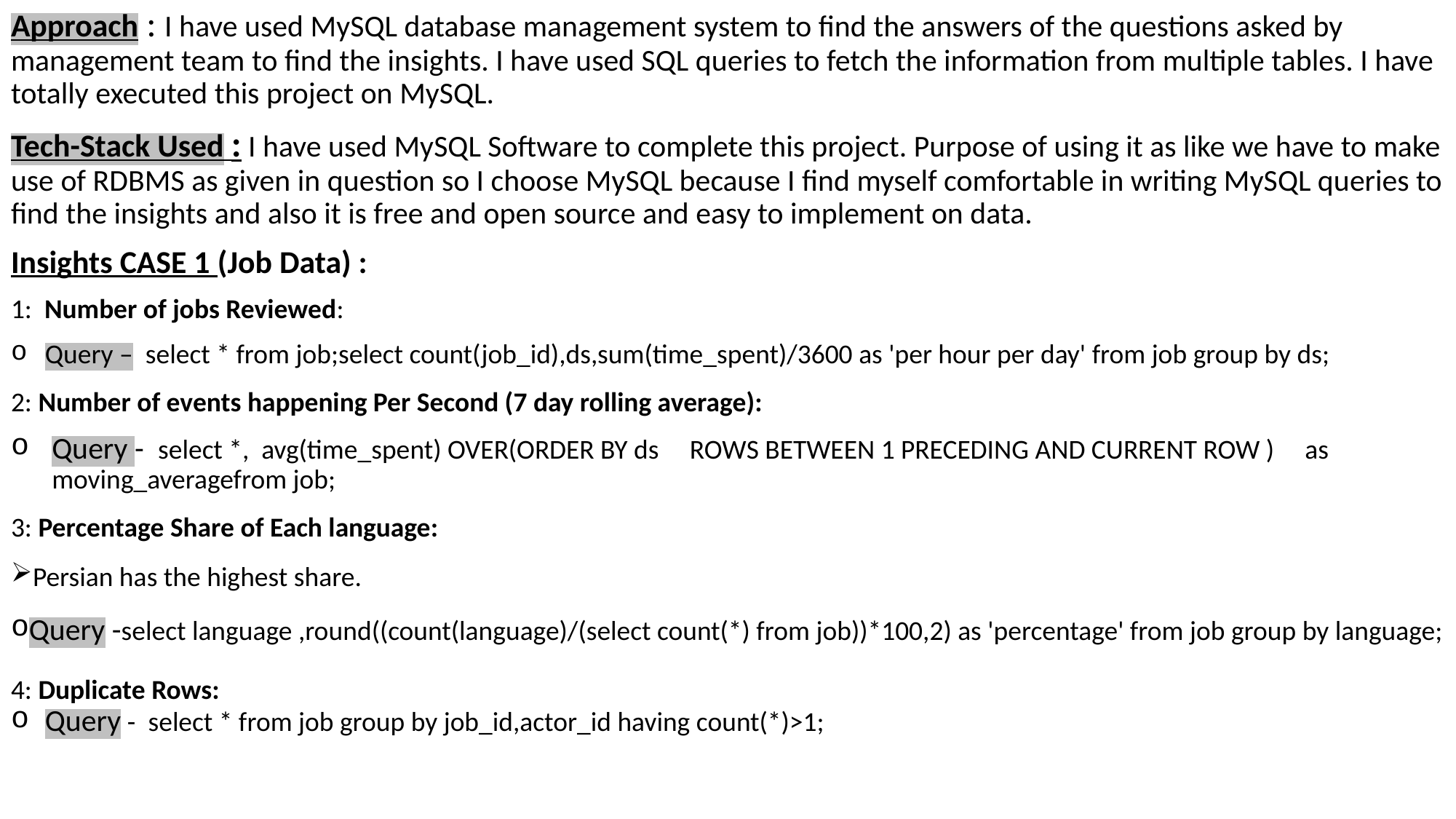

Approach : I have used MySQL database management system to find the answers of the questions asked by management team to find the insights. I have used SQL queries to fetch the information from multiple tables. I have totally executed this project on MySQL.
Tech-Stack Used : I have used MySQL Software to complete this project. Purpose of using it as like we have to make use of RDBMS as given in question so I choose MySQL because I find myself comfortable in writing MySQL queries to find the insights and also it is free and open source and easy to implement on data.
Insights CASE 1 (Job Data) :
1:  Number of jobs Reviewed:
Query –  select * from job;select count(job_id),ds,sum(time_spent)/3600 as 'per hour per day' from job group by ds;
2: Number of events happening Per Second (7 day rolling average):
Query -  select *,  avg(time_spent) OVER(ORDER BY ds     ROWS BETWEEN 1 PRECEDING AND CURRENT ROW )     as moving_averagefrom job;
3: Percentage Share of Each language:
Persian has the highest share.
Query -select language ,round((count(language)/(select count(*) from job))*100,2) as 'percentage' from job group by language;

4: Duplicate Rows:
Query -  select * from job group by job_id,actor_id having count(*)>1;